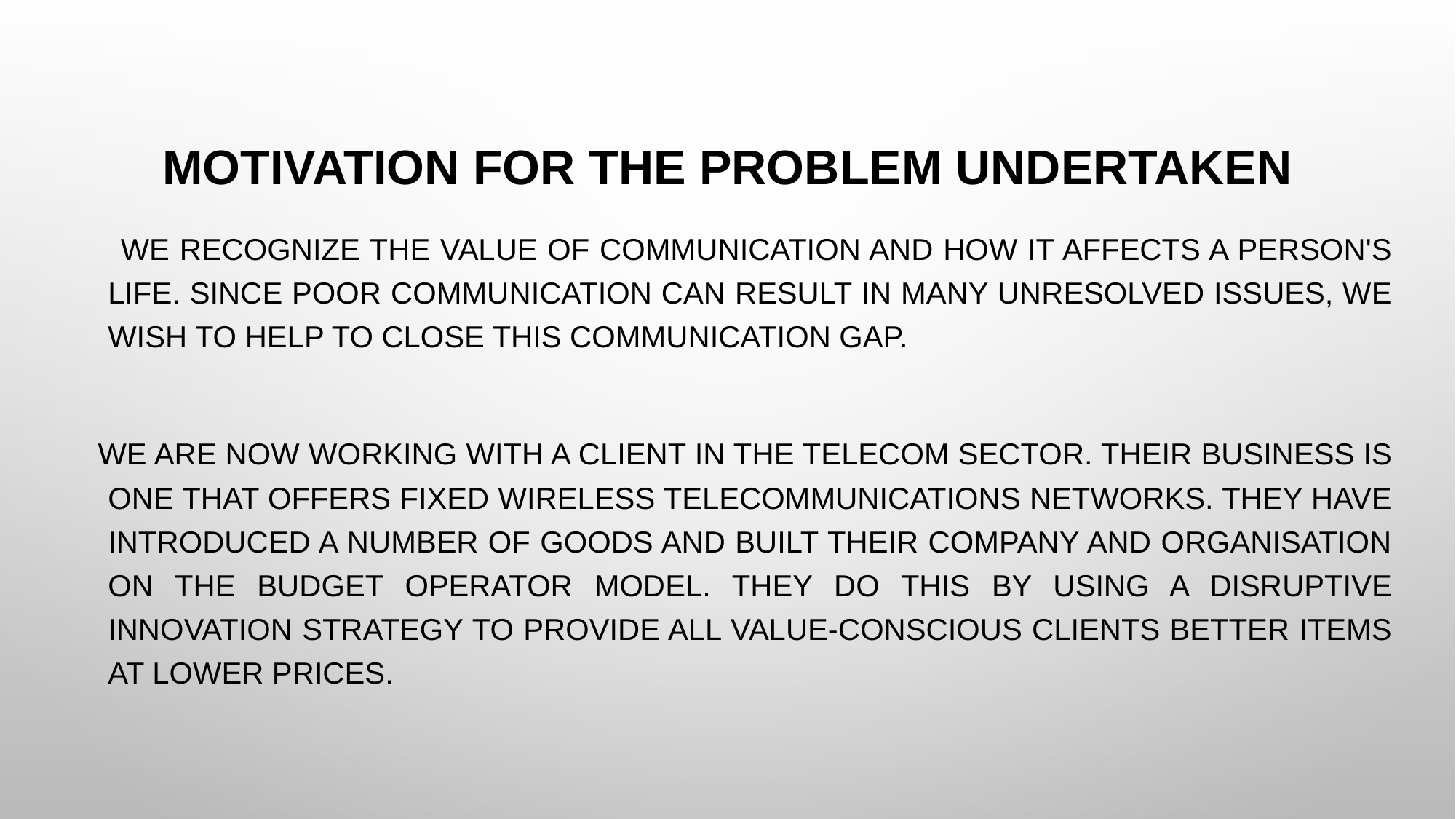

# Motivation for the Problem Undertaken
    We recognize the value of communication and how it affects a person's life. Since poor communication can result in many unresolved issues, we wish to help to close this communication gap.

  We are now working with a client in the telecom sector. Their business is one that offers fixed wireless telecommunications networks. They have introduced a number of goods and built their company and organisation on the budget operator model. They do this by using a disruptive innovation strategy to provide all value-conscious clients better items at lower prices.